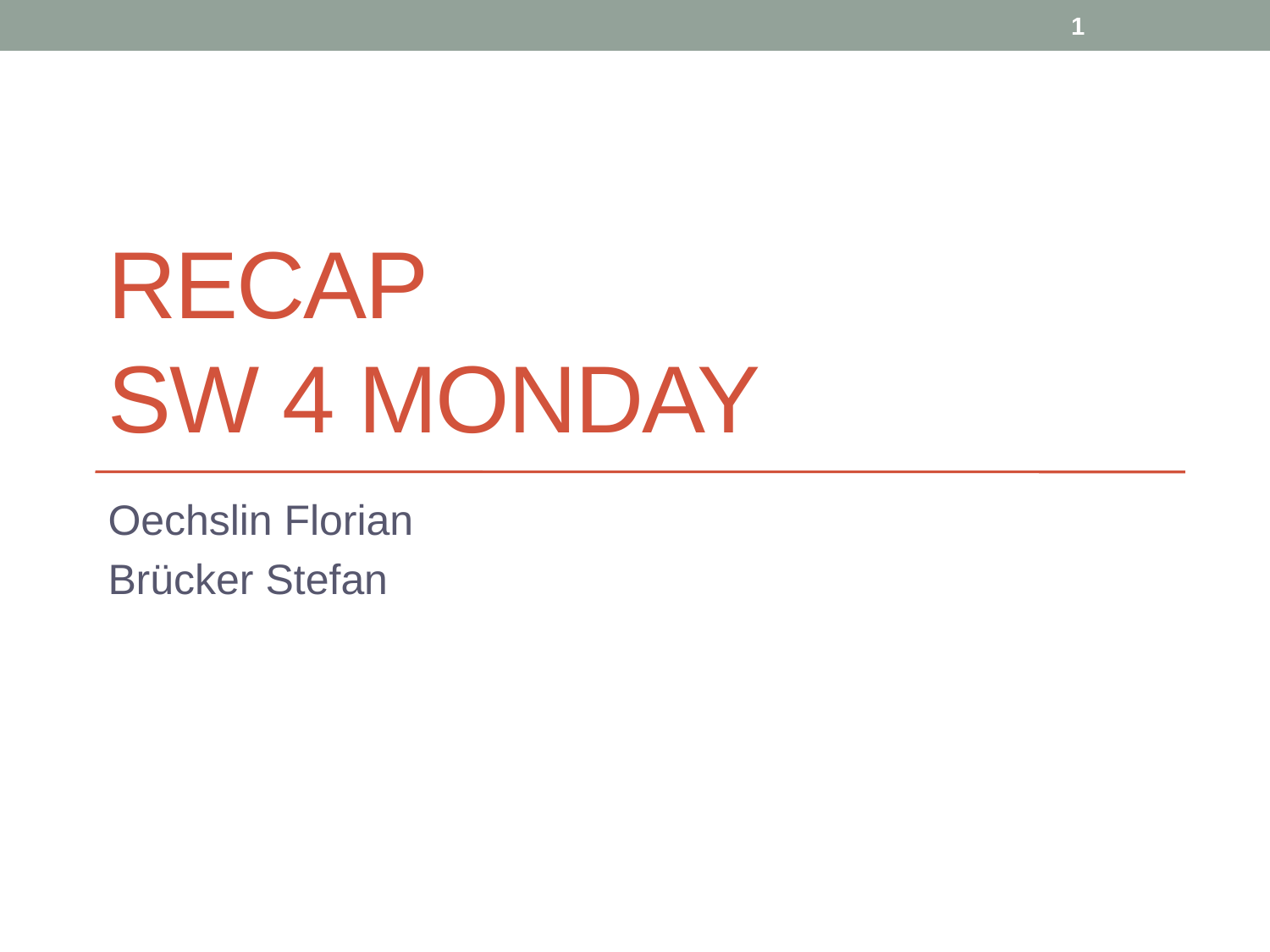

1
# Recap SW 4 Monday
Oechslin Florian
Brücker Stefan